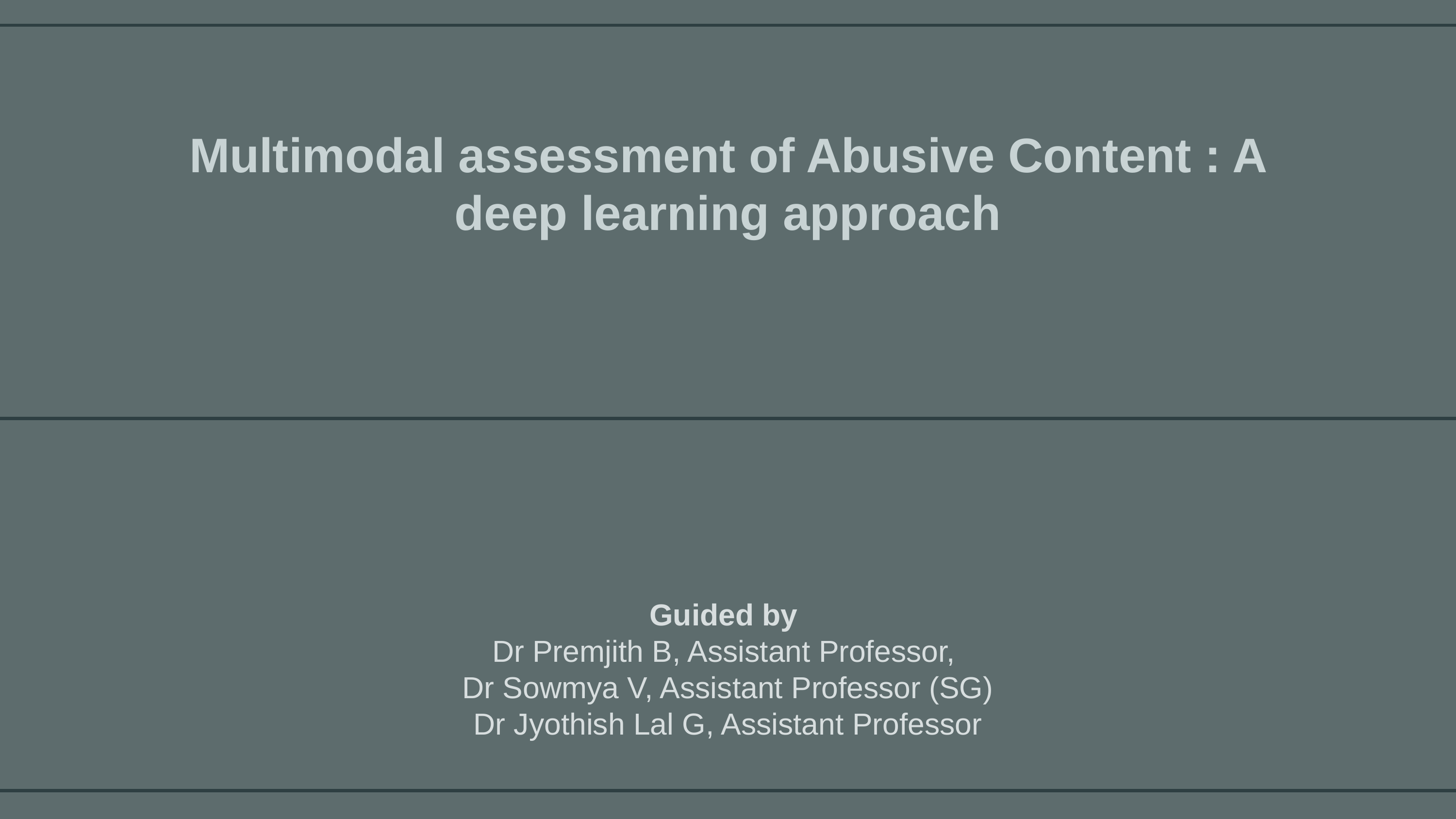

Multimodal assessment of Abusive Content : A deep learning approach
Guided by
Dr Premjith B, Assistant Professor,
Dr Sowmya V, Assistant Professor (SG)
Dr Jyothish Lal G, Assistant Professor